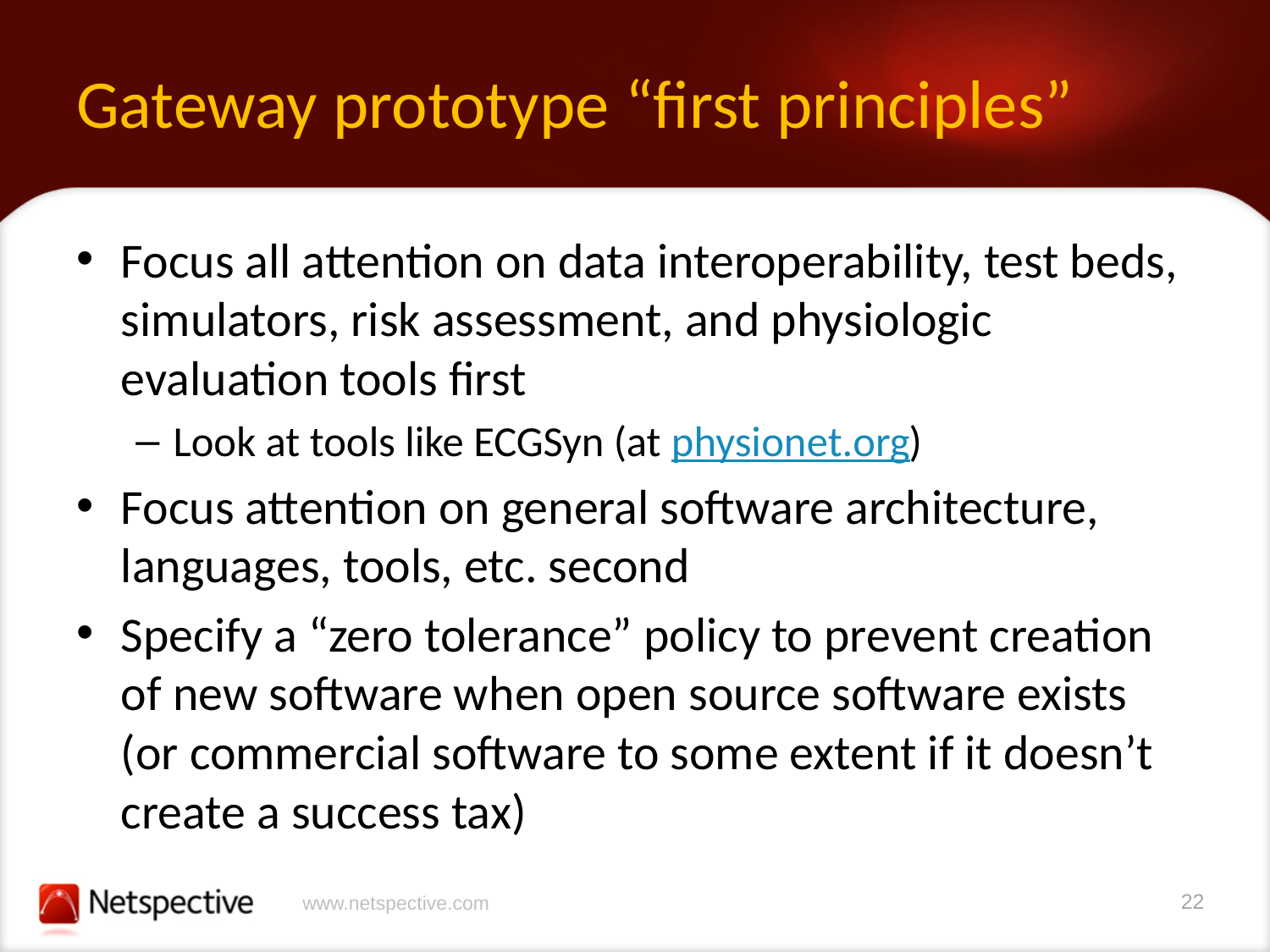

# Gateway prototype “first principles”
Focus all attention on data interoperability, test beds, simulators, risk assessment, and physiologic evaluation tools first
Look at tools like ECGSyn (at physionet.org)
Focus attention on general software architecture, languages, tools, etc. second
Specify a “zero tolerance” policy to prevent creation of new software when open source software exists (or commercial software to some extent if it doesn’t create a success tax)